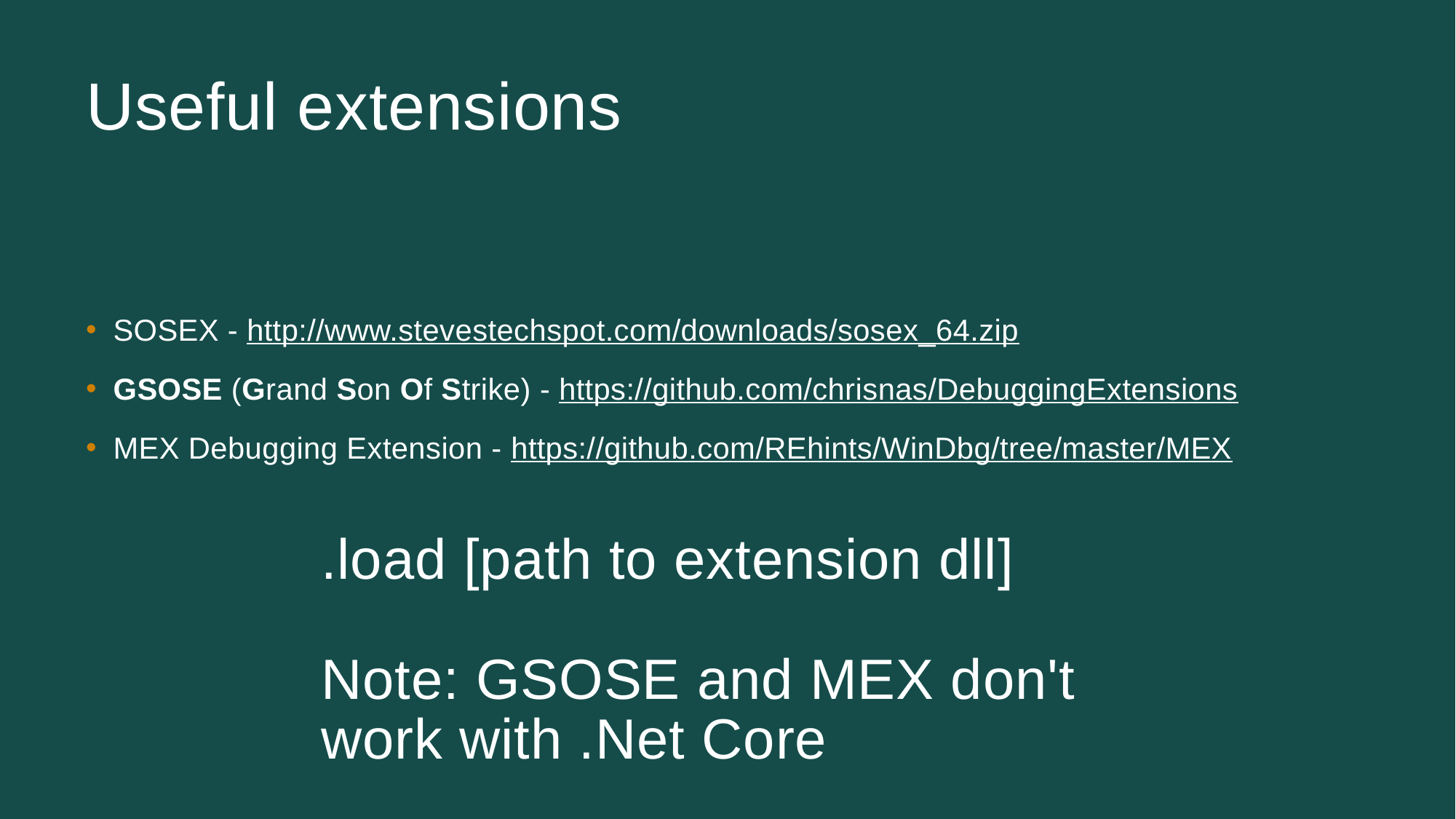

# Useful extensions
SOSEX - http://www.stevestechspot.com/downloads/sosex_64.zip
GSOSE (Grand Son Of Strike) - https://github.com/chrisnas/DebuggingExtensions
MEX Debugging Extension - https://github.com/REhints/WinDbg/tree/master/MEX
.load [path to extension dll]

Note: GSOSE and MEX don't work with .Net Core